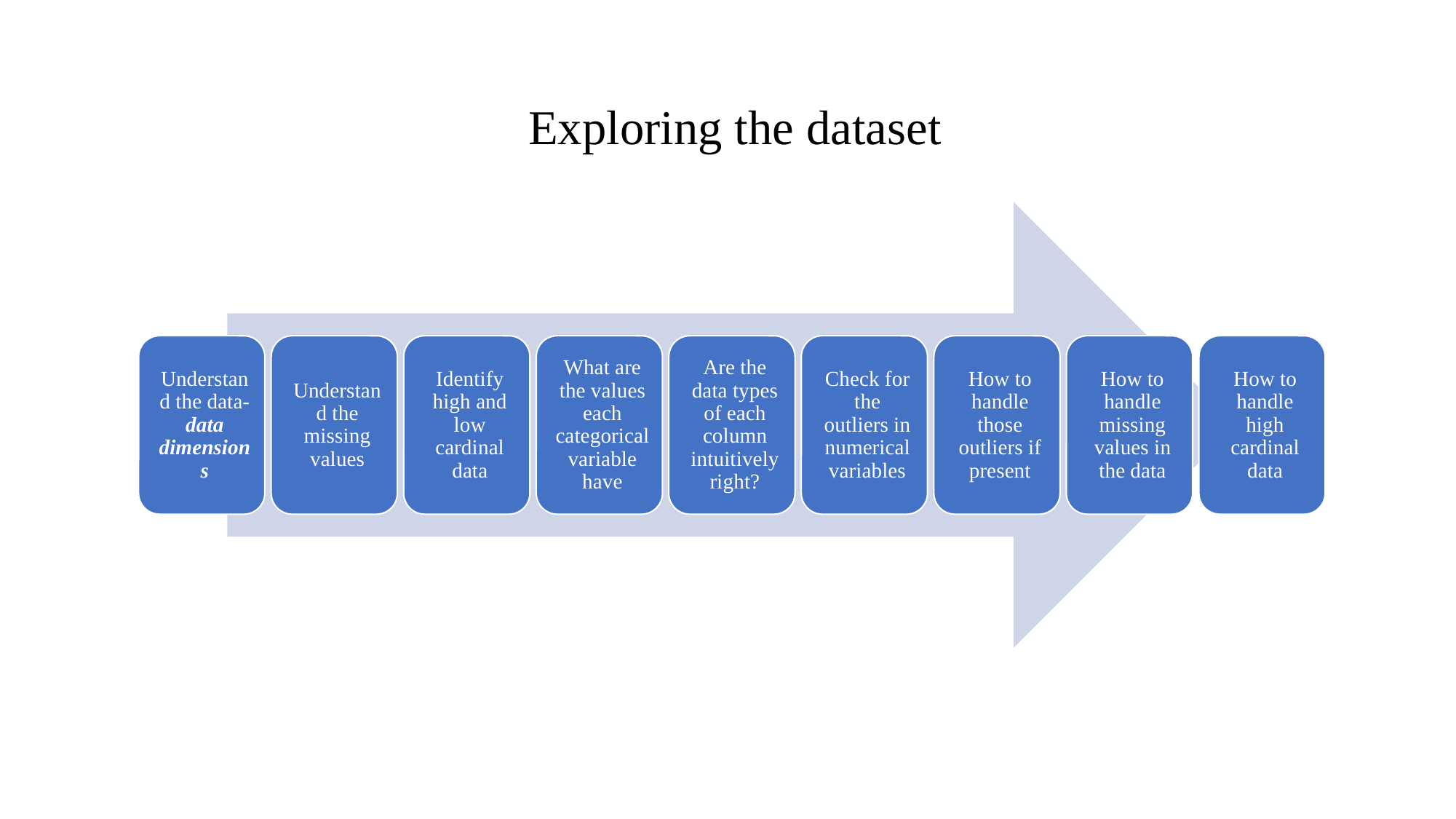

# Exploring the dataset
Understand the data-data dimensions
Understand the missing values
Identify high and low cardinal data
What are the values each categorical variable have
Are the data types of each column intuitively right?
Check for the outliers in numerical variables
How to handle those outliers if present
How to handle missing values in the data
How to handle high cardinal data